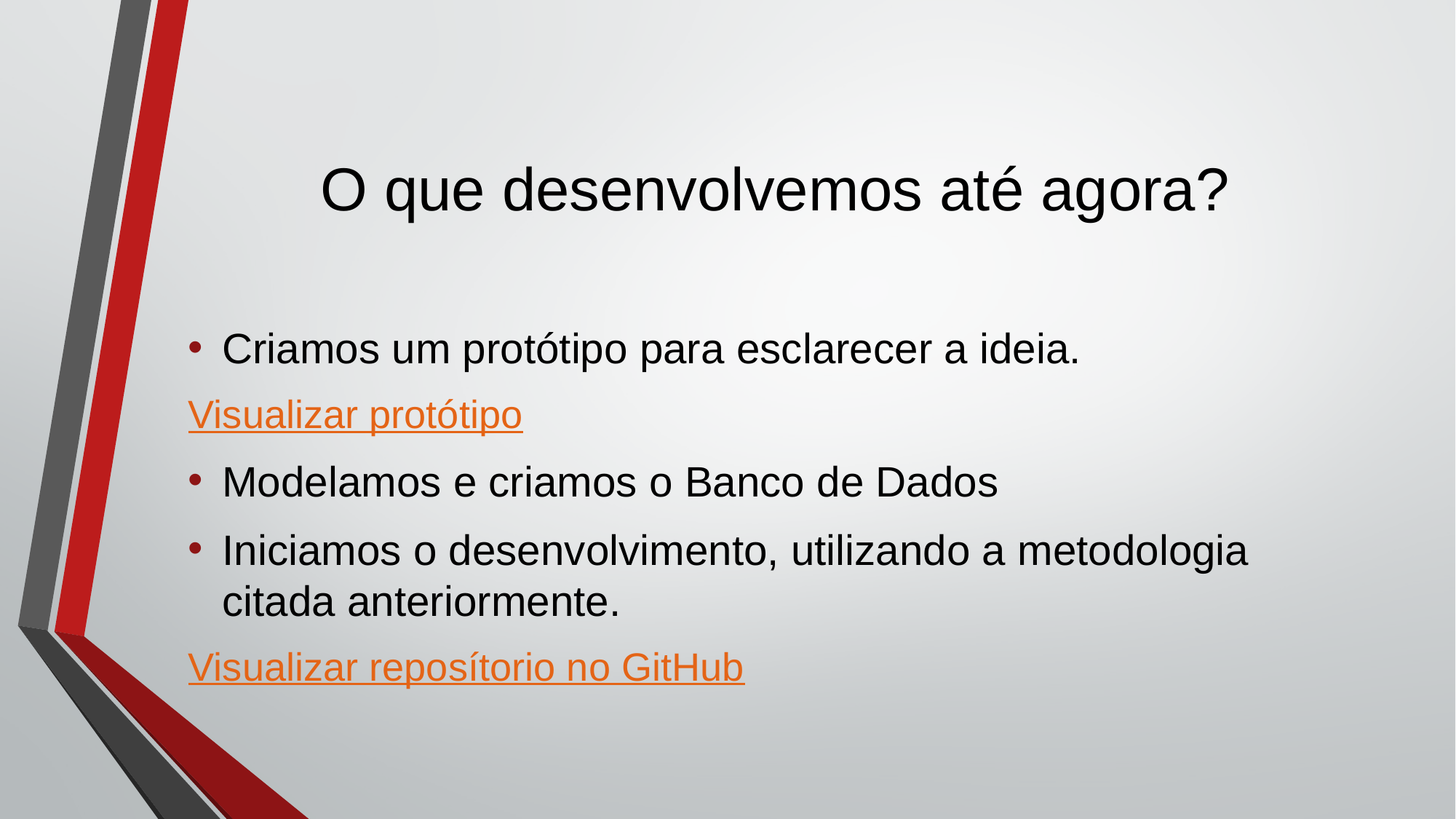

# O que desenvolvemos até agora?
Criamos um protótipo para esclarecer a ideia.
Visualizar protótipo
Modelamos e criamos o Banco de Dados
Iniciamos o desenvolvimento, utilizando a metodologia citada anteriormente.
Visualizar reposítorio no GitHub